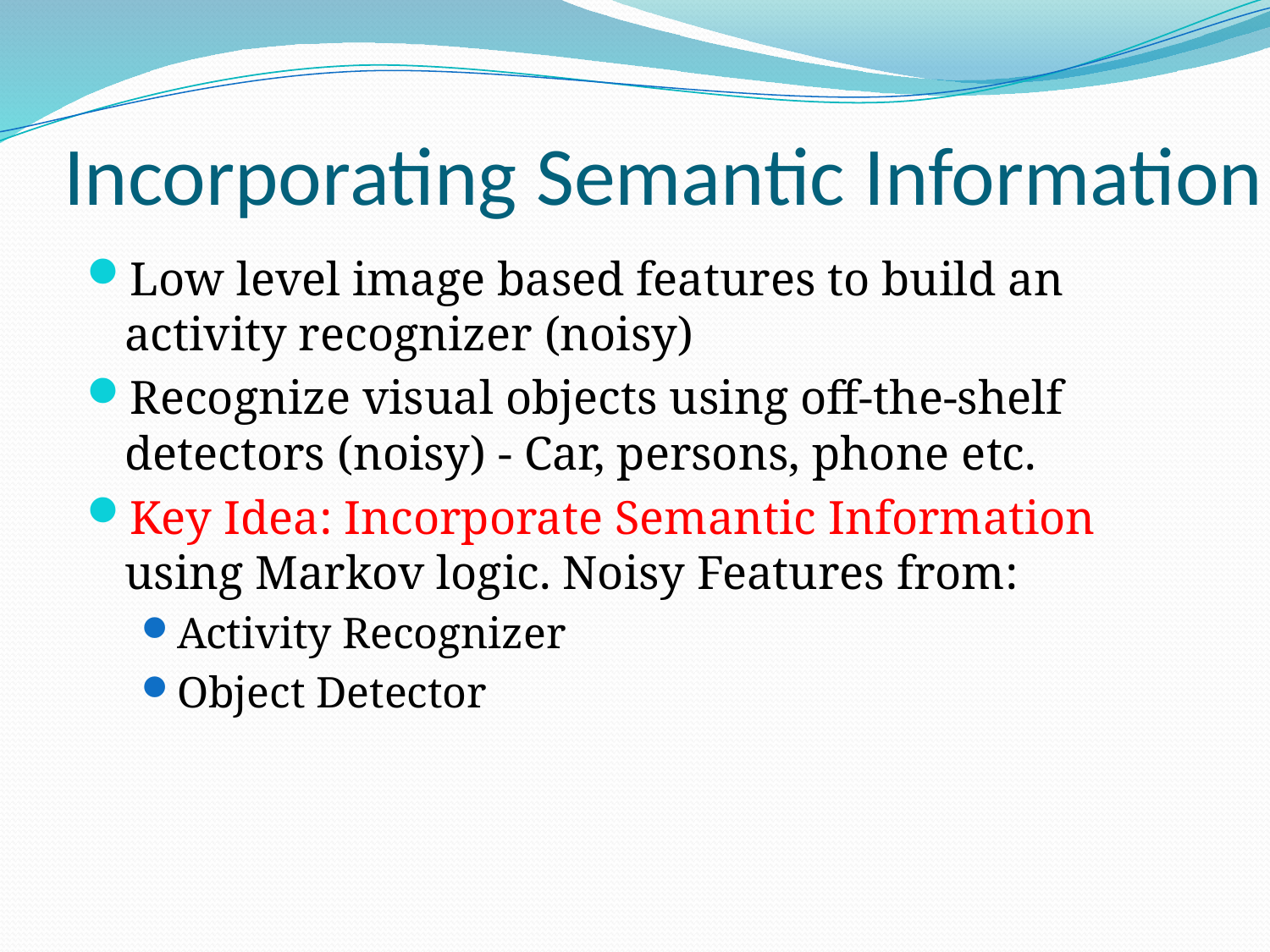

# Incorporating Semantic Information
Low level image based features to build an activity recognizer (noisy)
Recognize visual objects using off-the-shelf detectors (noisy) - Car, persons, phone etc.
Key Idea: Incorporate Semantic Information using Markov logic. Noisy Features from:
Activity Recognizer
Object Detector